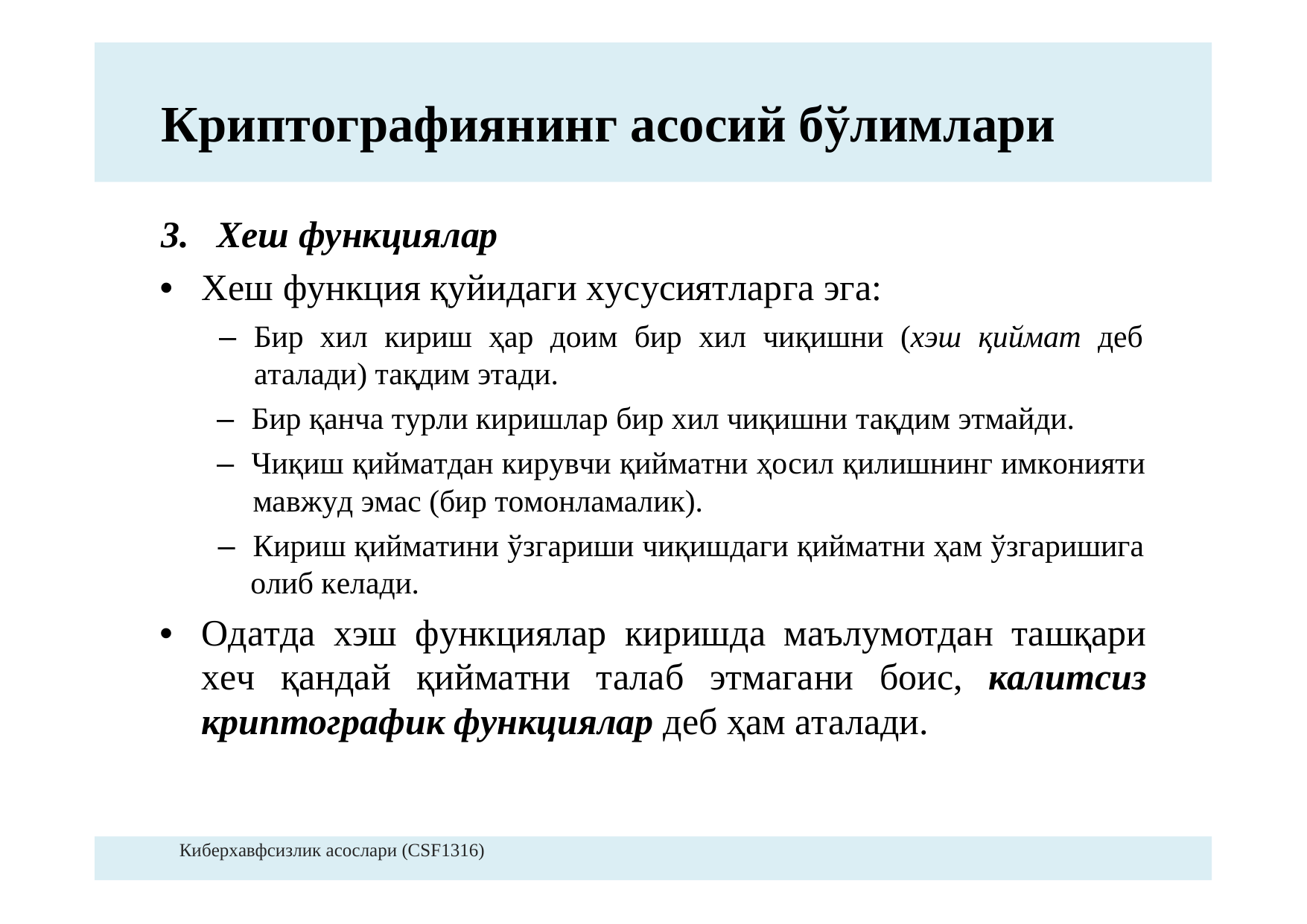

Криптографиянинг асосий бўлимлари
3.Хешфункциялар
•Хеш функция қуйидаги хусусиятларга эга:

–Бирхилкиришҳардоимбирхилчиқишни(хэшқийматдеб
аталади)тақдимэтади.
–Бирқанчатурликиришларбирхилчиқишнитақдимэтмайди.
–Чиқишқийматданкирувчиқийматниҳосилқилишнингимконияти
мавжудэмас(биртомонламалик).
–Киришқийматиниўзгаришичиқишдагиқийматниҳамўзгаришига
олибкелади.
•Одатдахэшфункцияларкиришдамаълумотданташқари
хечқандайқийматниталабэтмаганибоис,калитсиз
криптографикфункциялардебҳаматалади.
Киберхавфсизлик асослари (CSF1316)